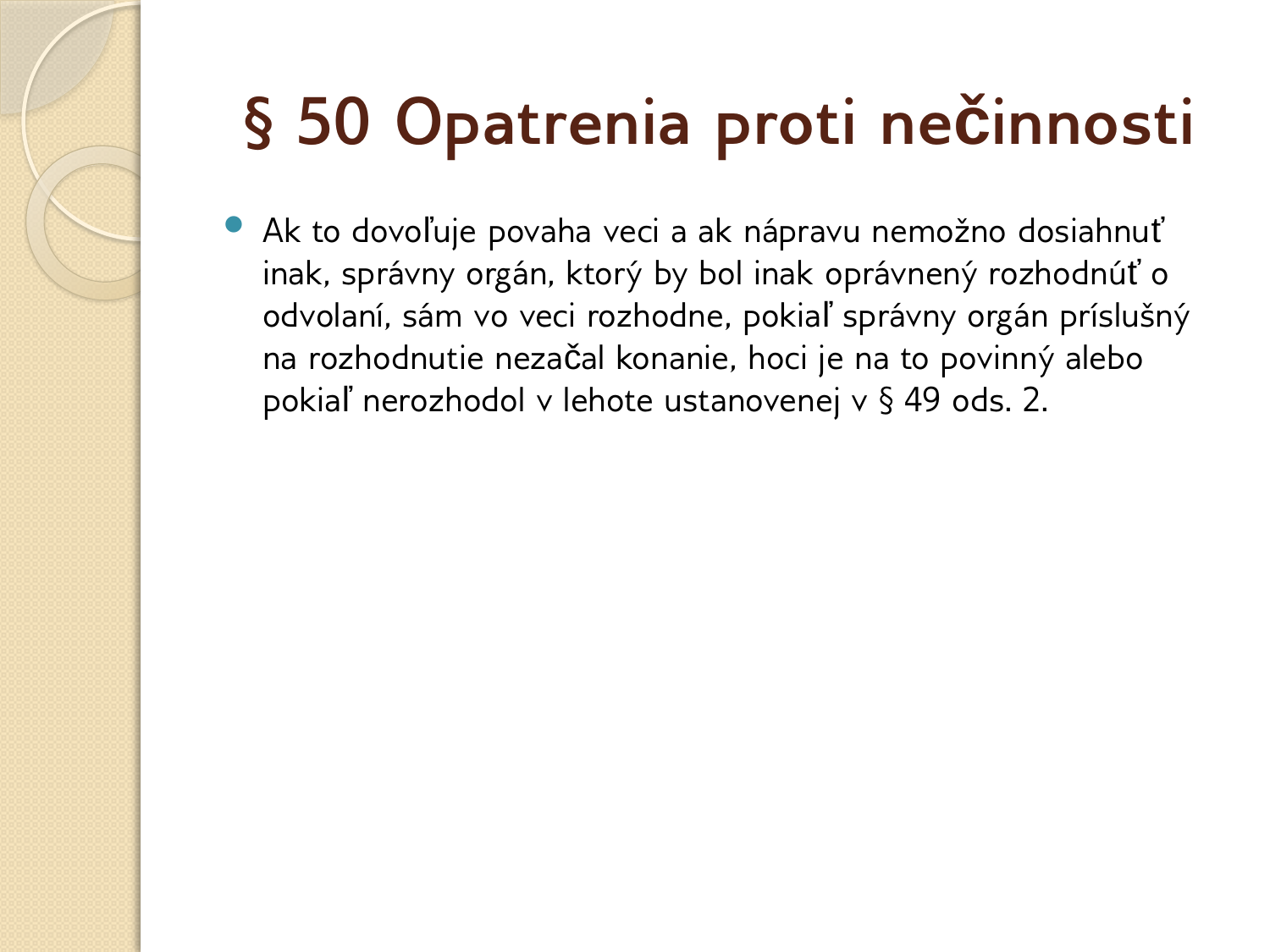

# § 50 Opatrenia proti nečinnosti
Ak to dovoľuje povaha veci a ak nápravu nemožno dosiahnuť inak, správny orgán, ktorý by bol inak oprávnený rozhodnúť o odvolaní, sám vo veci rozhodne, pokiaľ správny orgán príslušný na rozhodnutie nezačal konanie, hoci je na to povinný alebo pokiaľ nerozhodol v lehote ustanovenej v § 49 ods. 2.